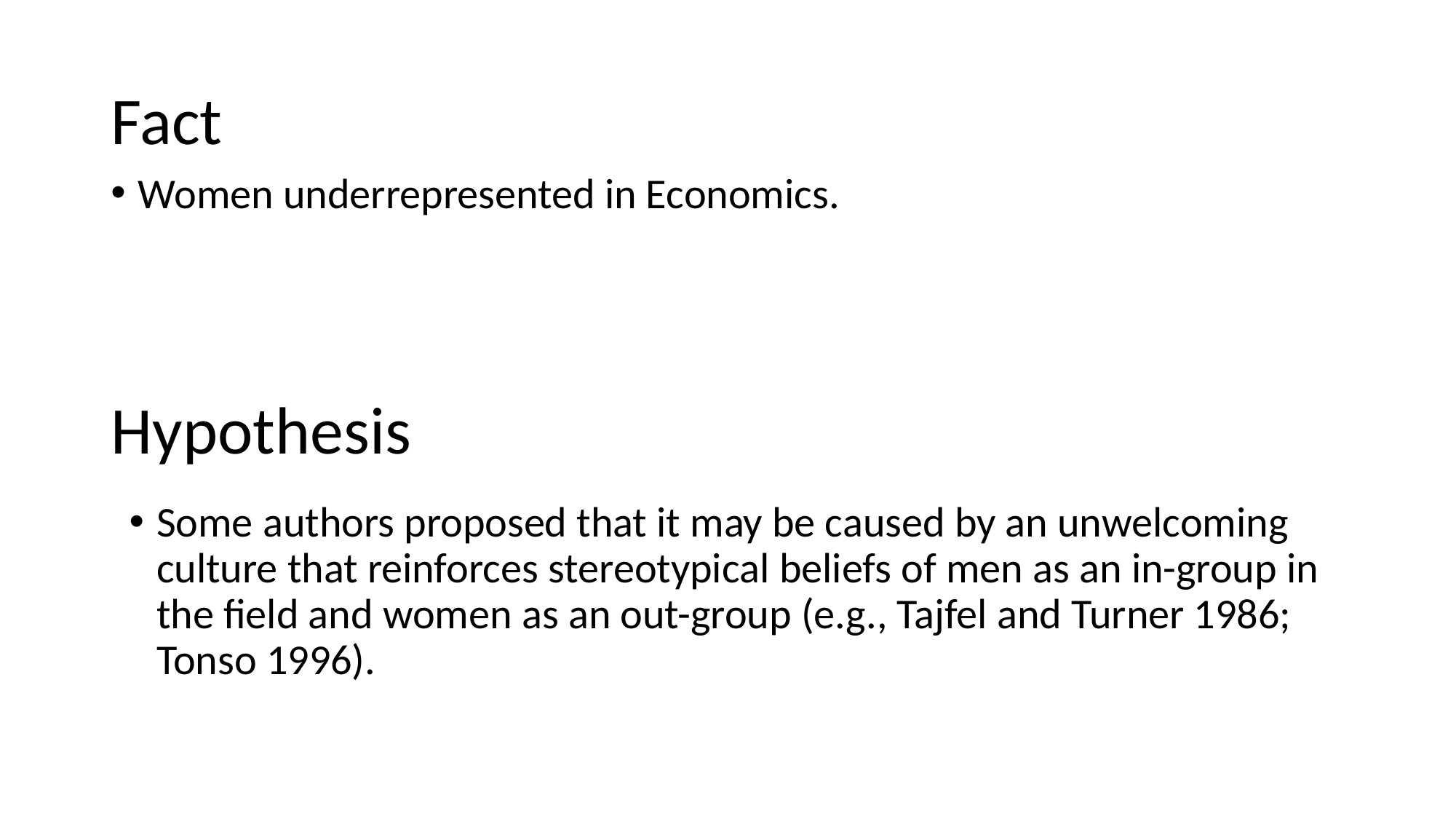

# Fact
Women underrepresented in Economics.
Hypothesis
Some authors proposed that it may be caused by an unwelcoming culture that reinforces stereotypical beliefs of men as an in-group in the field and women as an out-group (e.g., Tajfel and Turner 1986; Tonso 1996).